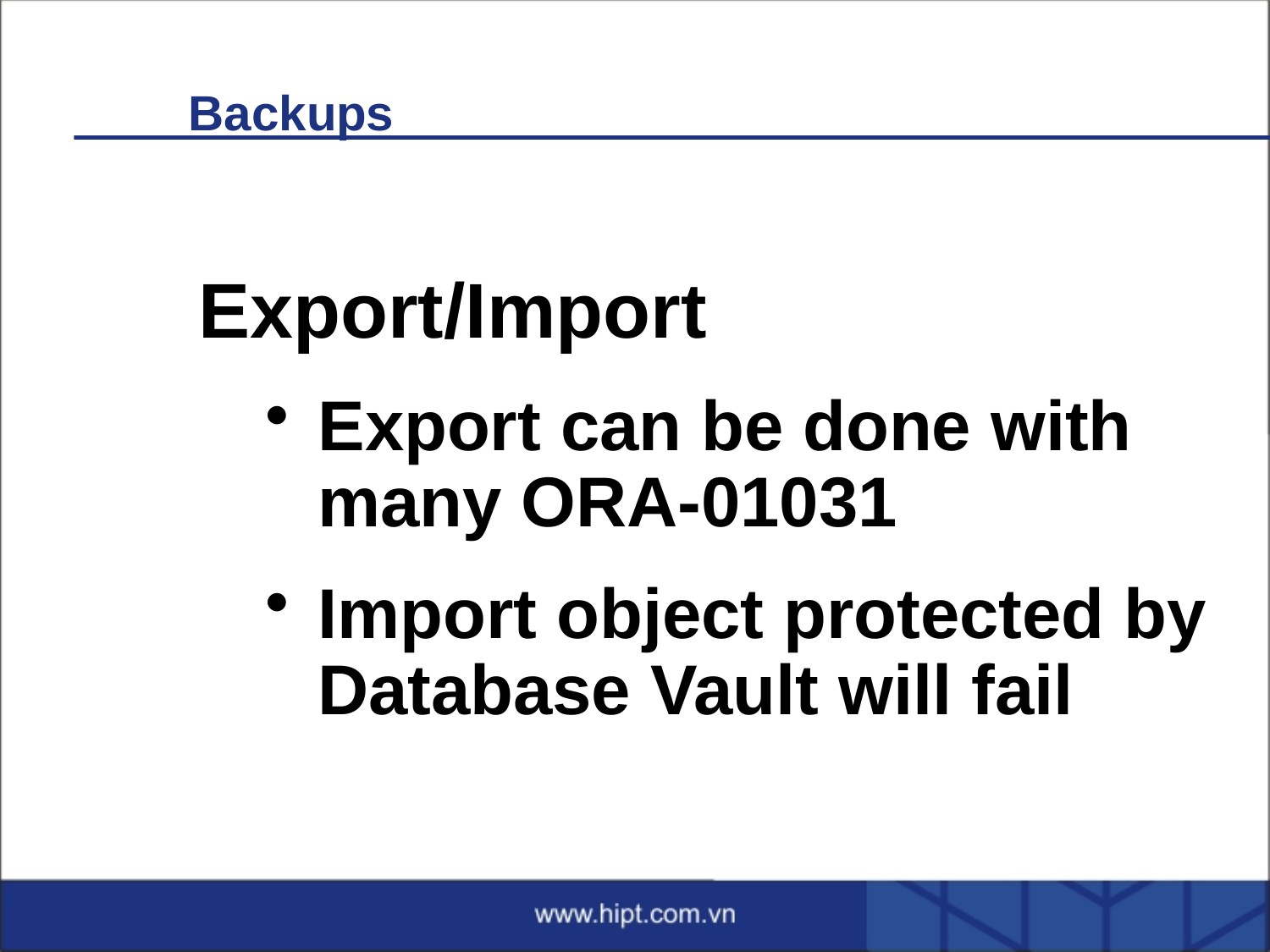

# Backups
Export/Import
Export can be done with many ORA-01031
Import object protected by Database Vault will fail